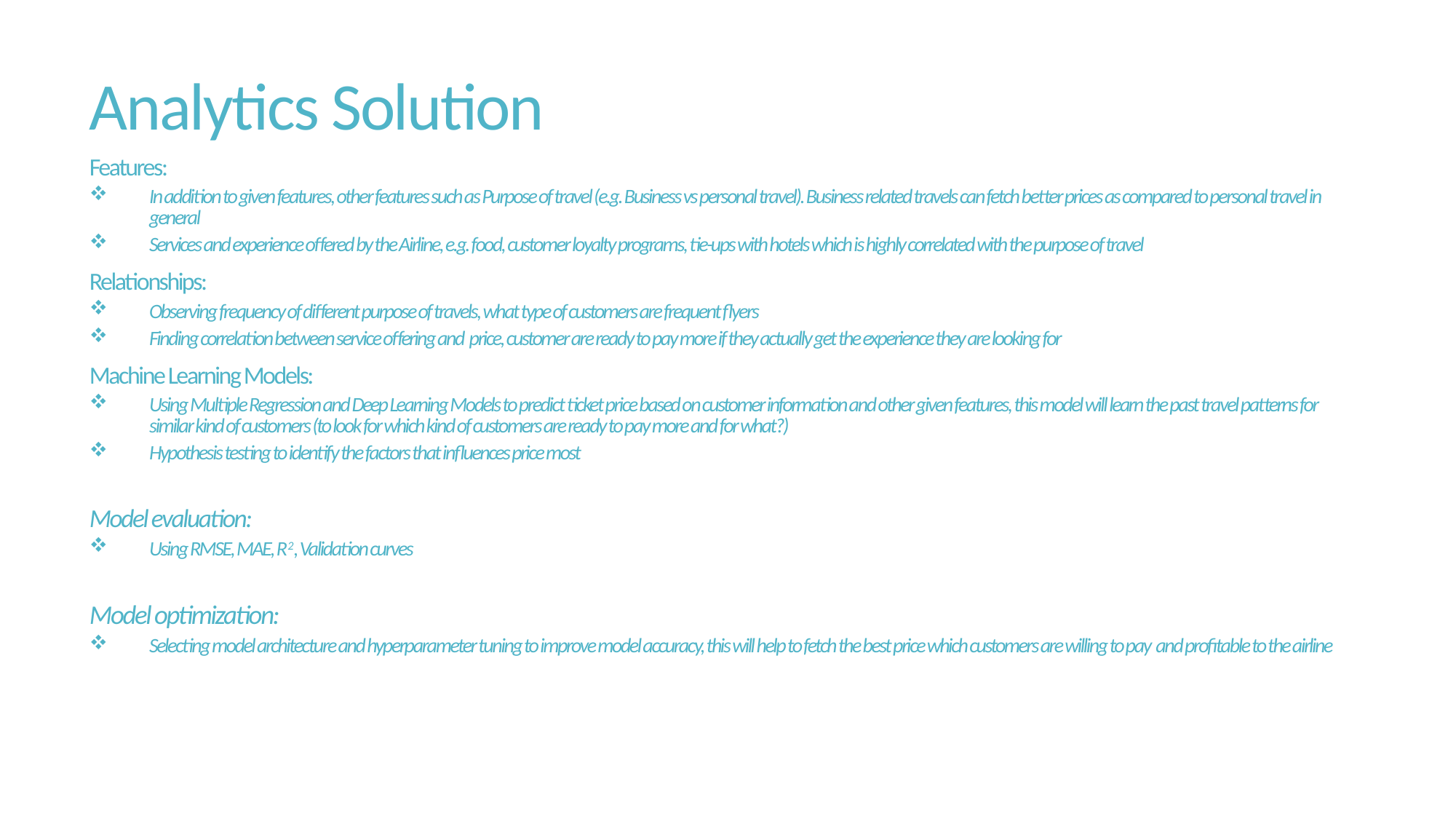

# Analytics Solution
Features:
In addition to given features, other features such as Purpose of travel (e.g. Business vs personal travel). Business related travels can fetch better prices as compared to personal travel in general
Services and experience offered by the Airline, e.g. food, customer loyalty programs, tie-ups with hotels which is highly correlated with the purpose of travel
Relationships:
Observing frequency of different purpose of travels, what type of customers are frequent flyers
Finding correlation between service offering and  price, customer are ready to pay more if they actually get the experience they are looking for
Machine Learning Models:
Using Multiple Regression and Deep Learning Models to predict ticket price based on customer information and other given features, this model will learn the past travel patterns for similar kind of customers (to look for which kind of customers are ready to pay more and for what?)
Hypothesis testing to identify the factors that influences price most

Model evaluation:
Using RMSE, MAE, R2, Validation curves

Model optimization:
Selecting model architecture and hyperparameter tuning to improve model accuracy, this will help to fetch the best price which customers are willing to pay  and profitable to the airline